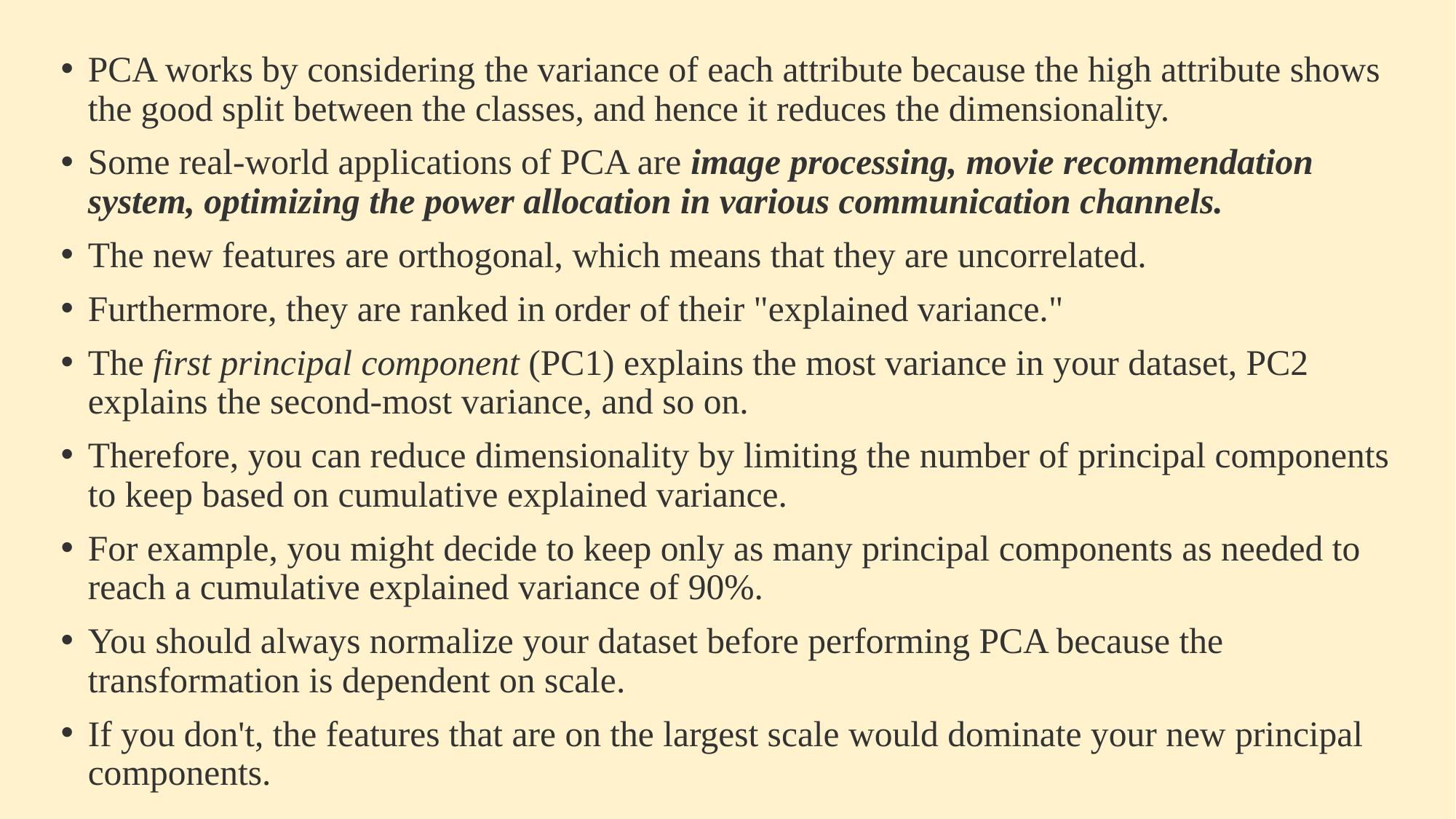

PCA works by considering the variance of each attribute because the high attribute shows the good split between the classes, and hence it reduces the dimensionality.
Some real-world applications of PCA are image processing, movie recommendation system, optimizing the power allocation in various communication channels.
The new features are orthogonal, which means that they are uncorrelated.
Furthermore, they are ranked in order of their "explained variance."
The first principal component (PC1) explains the most variance in your dataset, PC2 explains the second-most variance, and so on.
Therefore, you can reduce dimensionality by limiting the number of principal components to keep based on cumulative explained variance.
For example, you might decide to keep only as many principal components as needed to reach a cumulative explained variance of 90%.
You should always normalize your dataset before performing PCA because the transformation is dependent on scale.
If you don't, the features that are on the largest scale would dominate your new principal components.